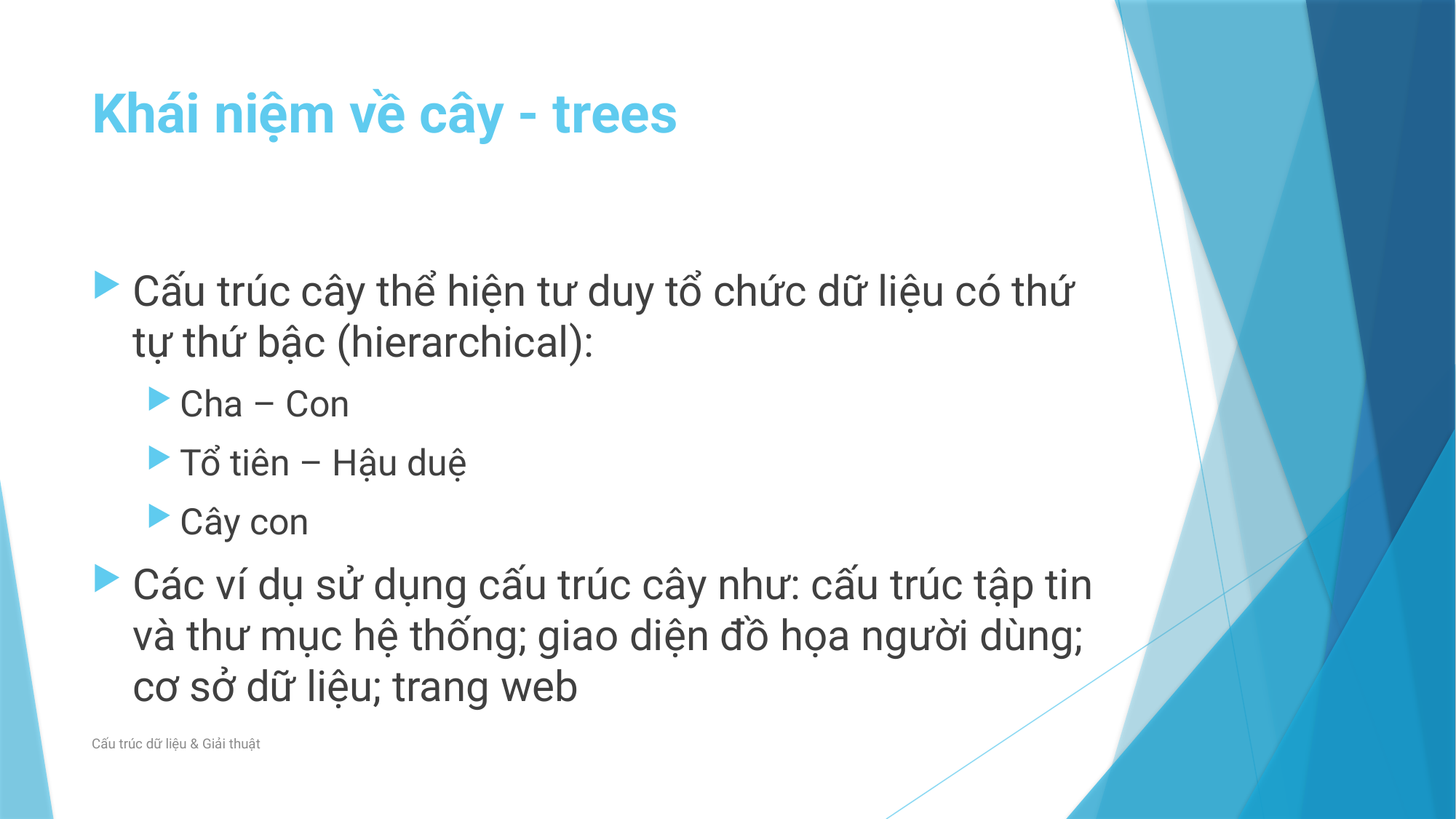

# Khái niệm về cây - trees
Cấu trúc cây thể hiện tư duy tổ chức dữ liệu có thứ tự thứ bậc (hierarchical):
Cha – Con
Tổ tiên – Hậu duệ
Cây con
Các ví dụ sử dụng cấu trúc cây như: cấu trúc tập tin và thư mục hệ thống; giao diện đồ họa người dùng; cơ sở dữ liệu; trang web

Cấu trúc dữ liệu & Giải thuật

7